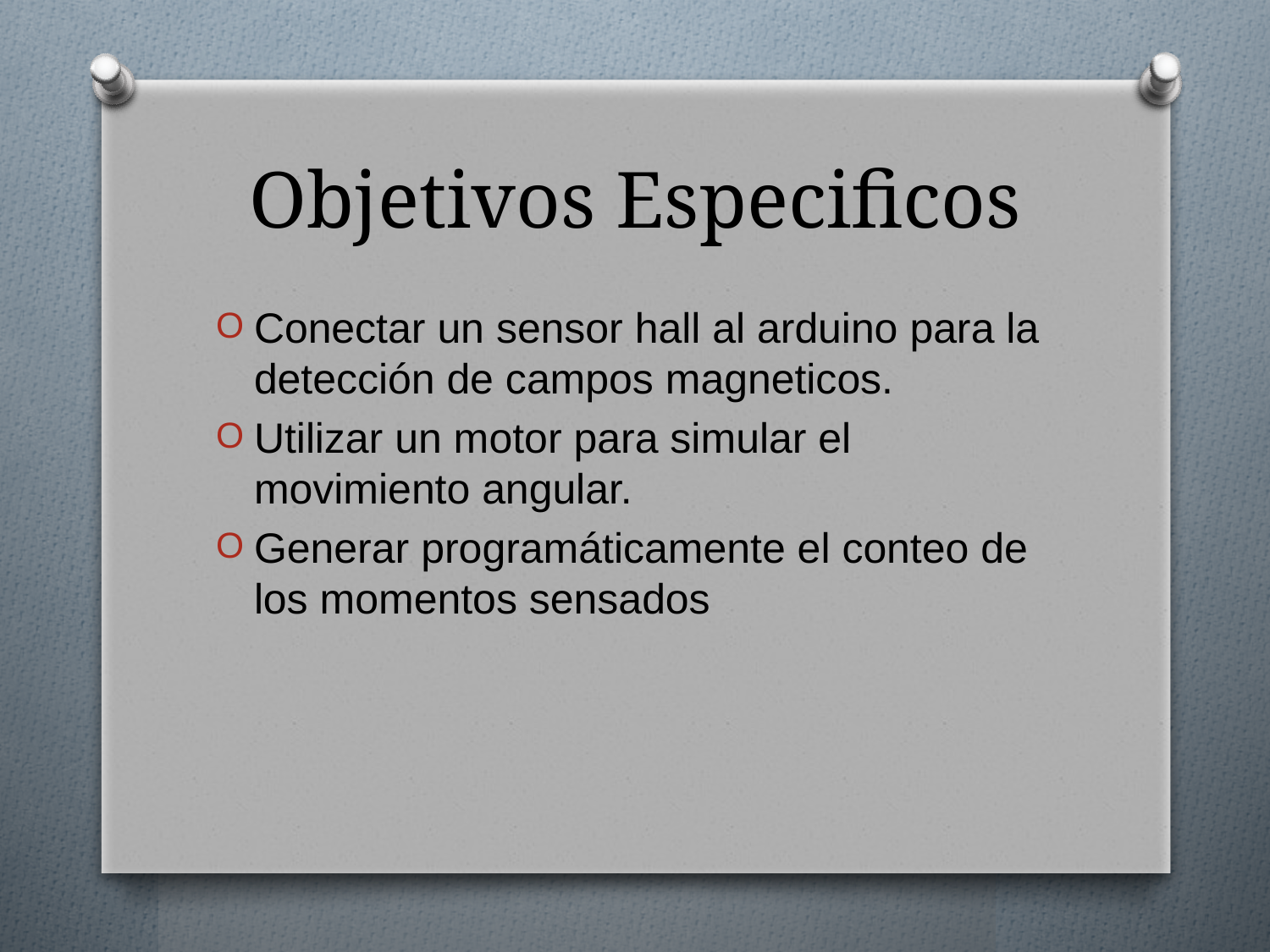

# Objetivos Especificos
Conectar un sensor hall al arduino para la detección de campos magneticos.
Utilizar un motor para simular el movimiento angular.
Generar programáticamente el conteo de los momentos sensados